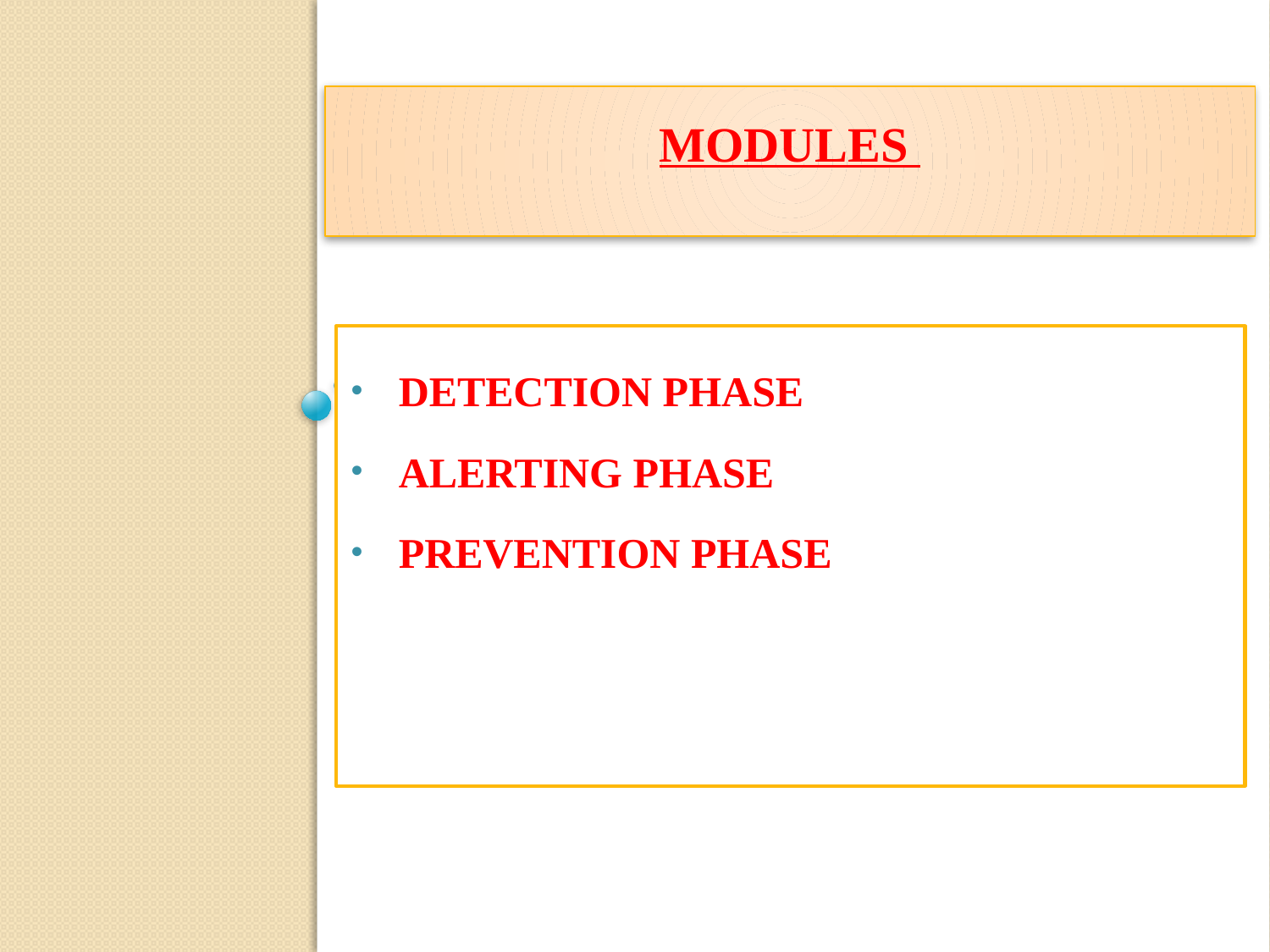

# MODULES
DETECTION PHASE

ALERTING PHASE

PREVENTION PHASE